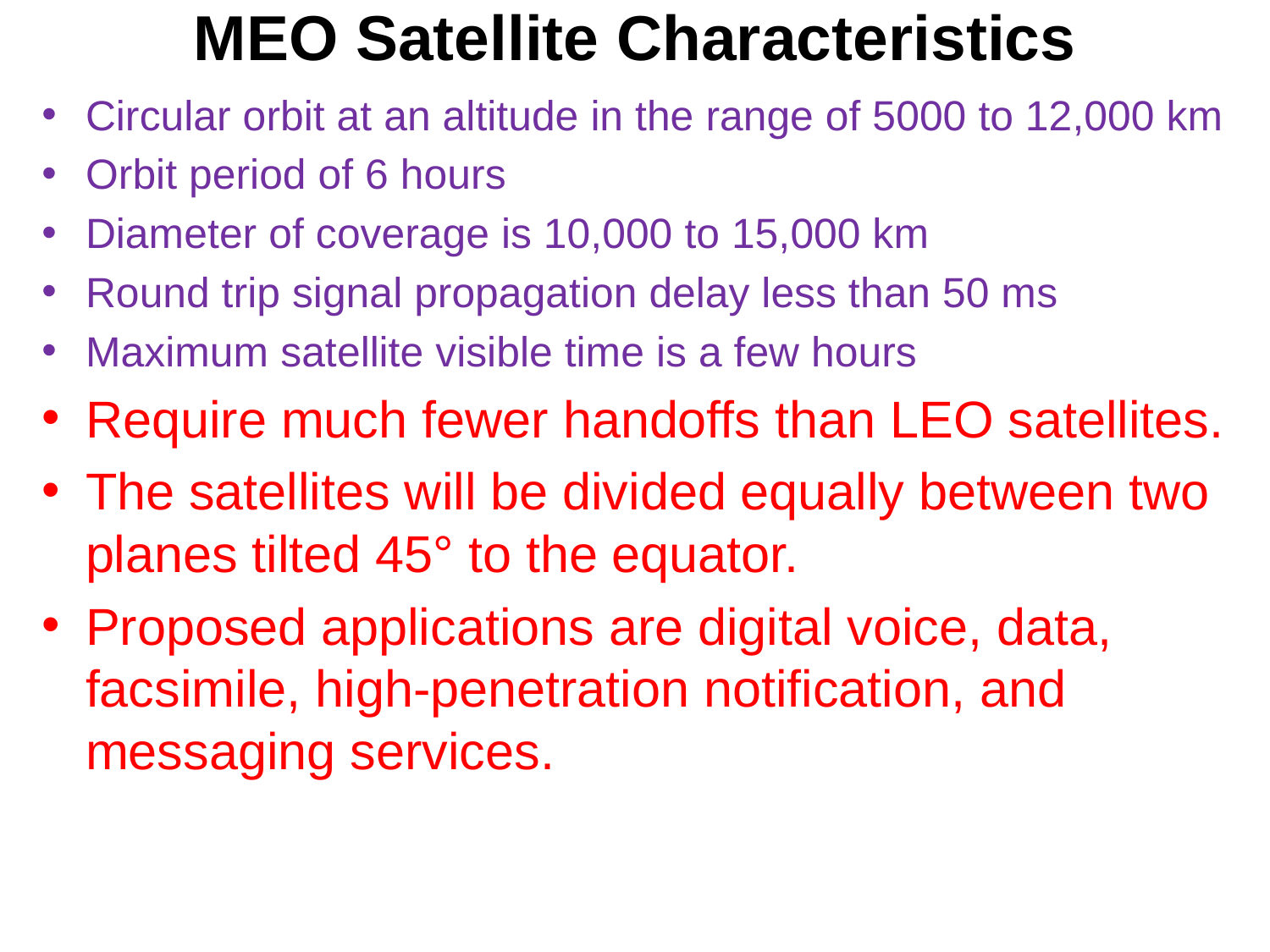

# MEO Satellite Characteristics
Circular orbit at an altitude in the range of 5000 to 12,000 km
Orbit period of 6 hours
Diameter of coverage is 10,000 to 15,000 km
Round trip signal propagation delay less than 50 ms
Maximum satellite visible time is a few hours
Require much fewer handoffs than LEO satellites.
The satellites will be divided equally between two planes tilted 45° to the equator.
Proposed applications are digital voice, data, facsimile, high-penetration notification, and messaging services.